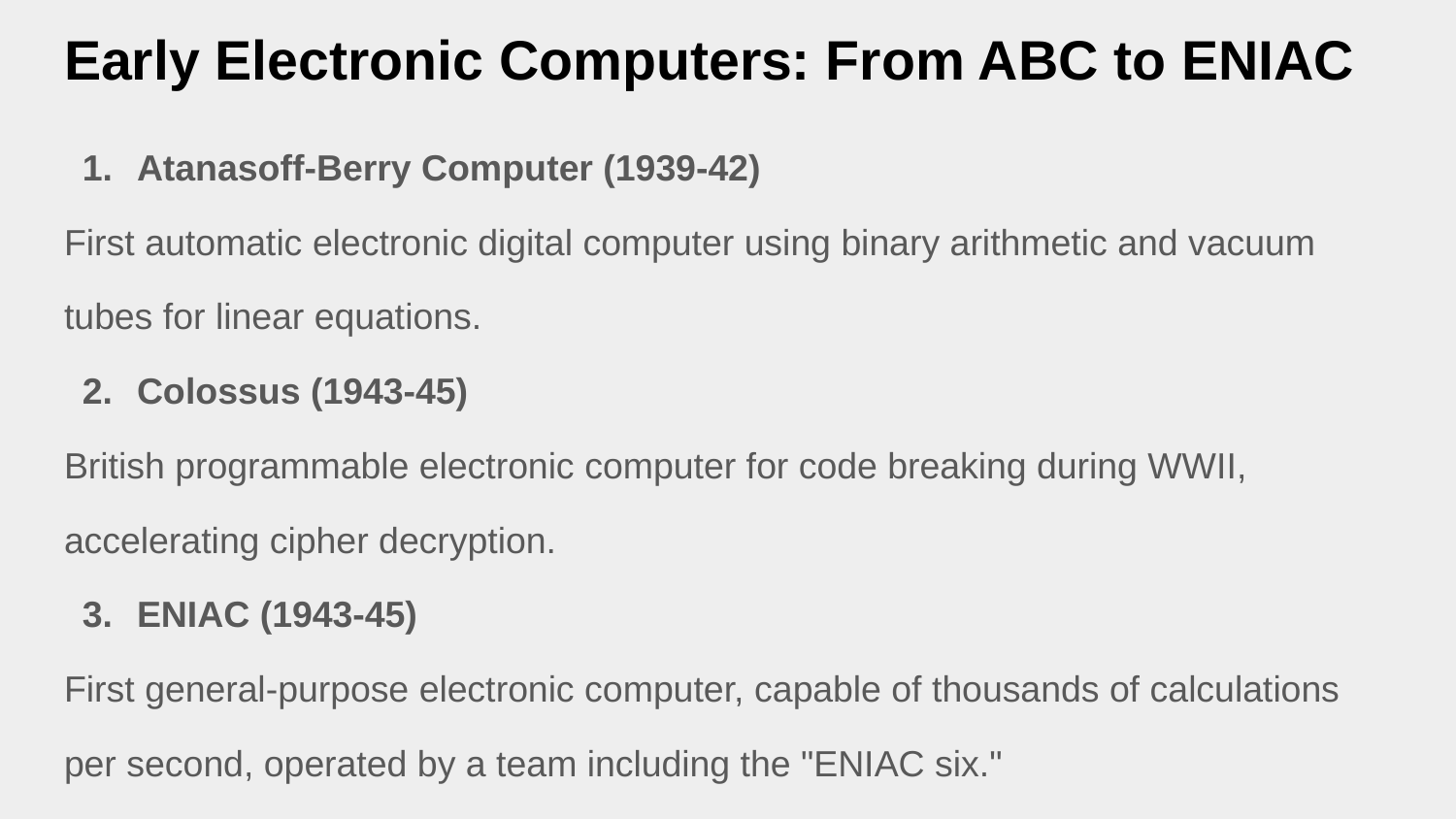

# Early Electronic Computers: From ABC to ENIAC

Atanasoff-Berry Computer (1939-42)
First automatic electronic digital computer using binary arithmetic and vacuum
tubes for linear equations.
Colossus (1943-45)
British programmable electronic computer for code breaking during WWII,
accelerating cipher decryption.
ENIAC (1943-45)
First general-purpose electronic computer, capable of thousands of calculations
per second, operated by a team including the "ENIAC six."